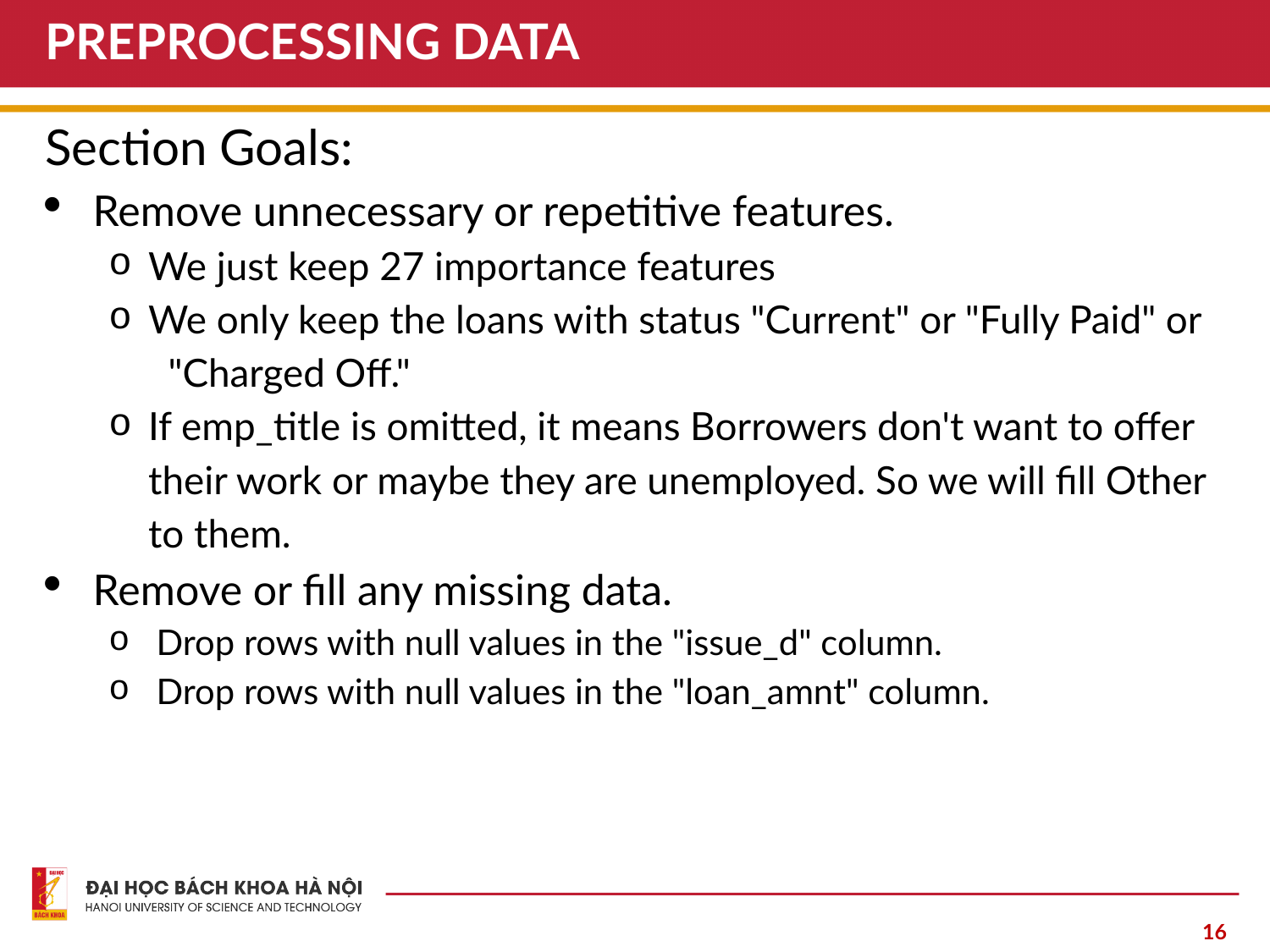

# PREPROCESSING DATA
Section Goals:
Remove unnecessary or repetitive features.
We just keep 27 importance features
We only keep the loans with status "Current" or "Fully Paid" or     "Charged Off."
If emp_title is omitted, it means Borrowers don't want to offer their work or maybe they are unemployed. So we will fill Other to them.
Remove or fill any missing data.
Drop rows with null values in the "issue_d" column.
Drop rows with null values in the "loan_amnt" column.
16